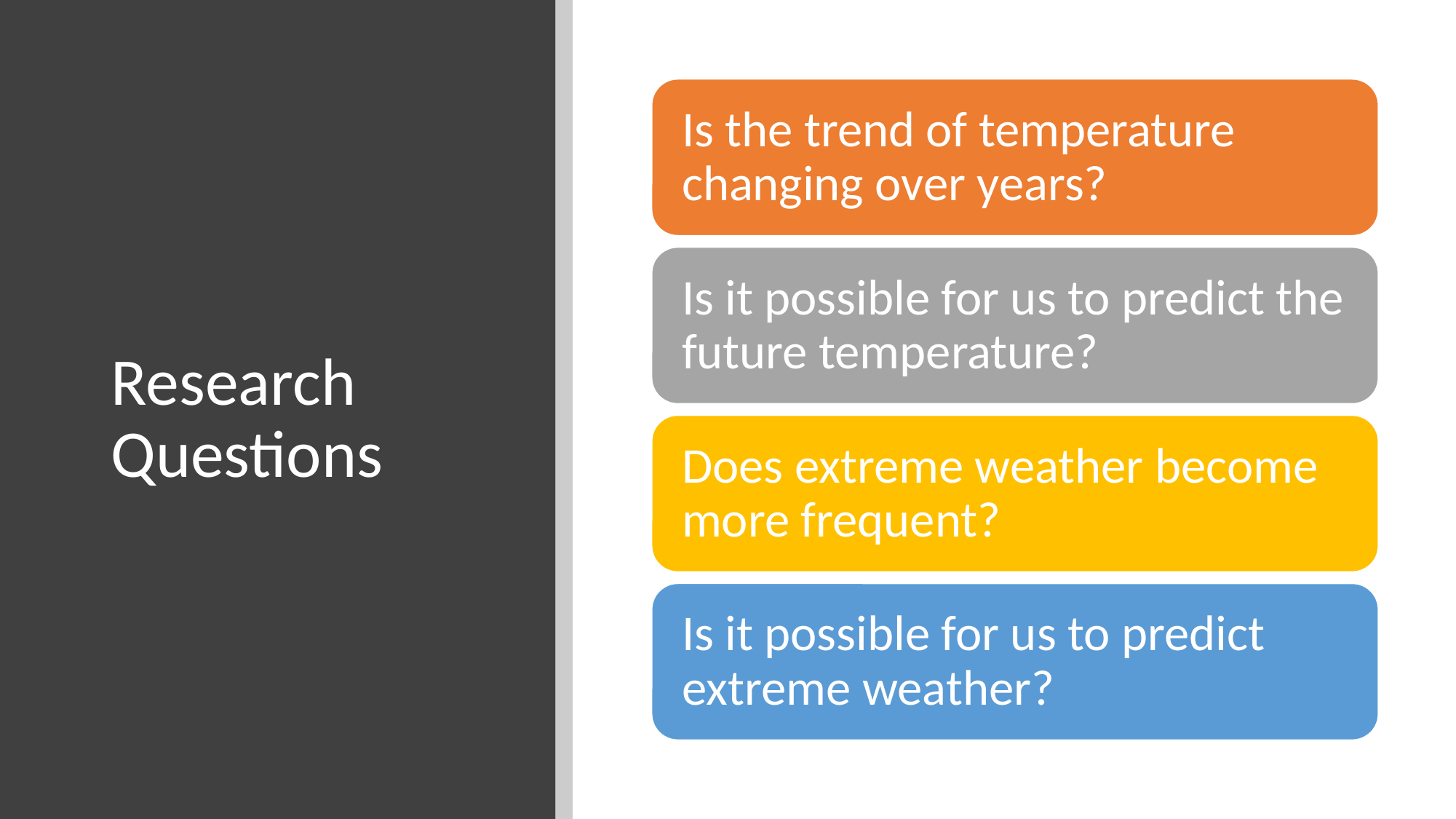

Is the trend of temperature changing over years?
Is it possible for us to predict the future temperature?
Does extreme weather become more frequent?
Is it possible for us to predict extreme weather?
# Research Questions